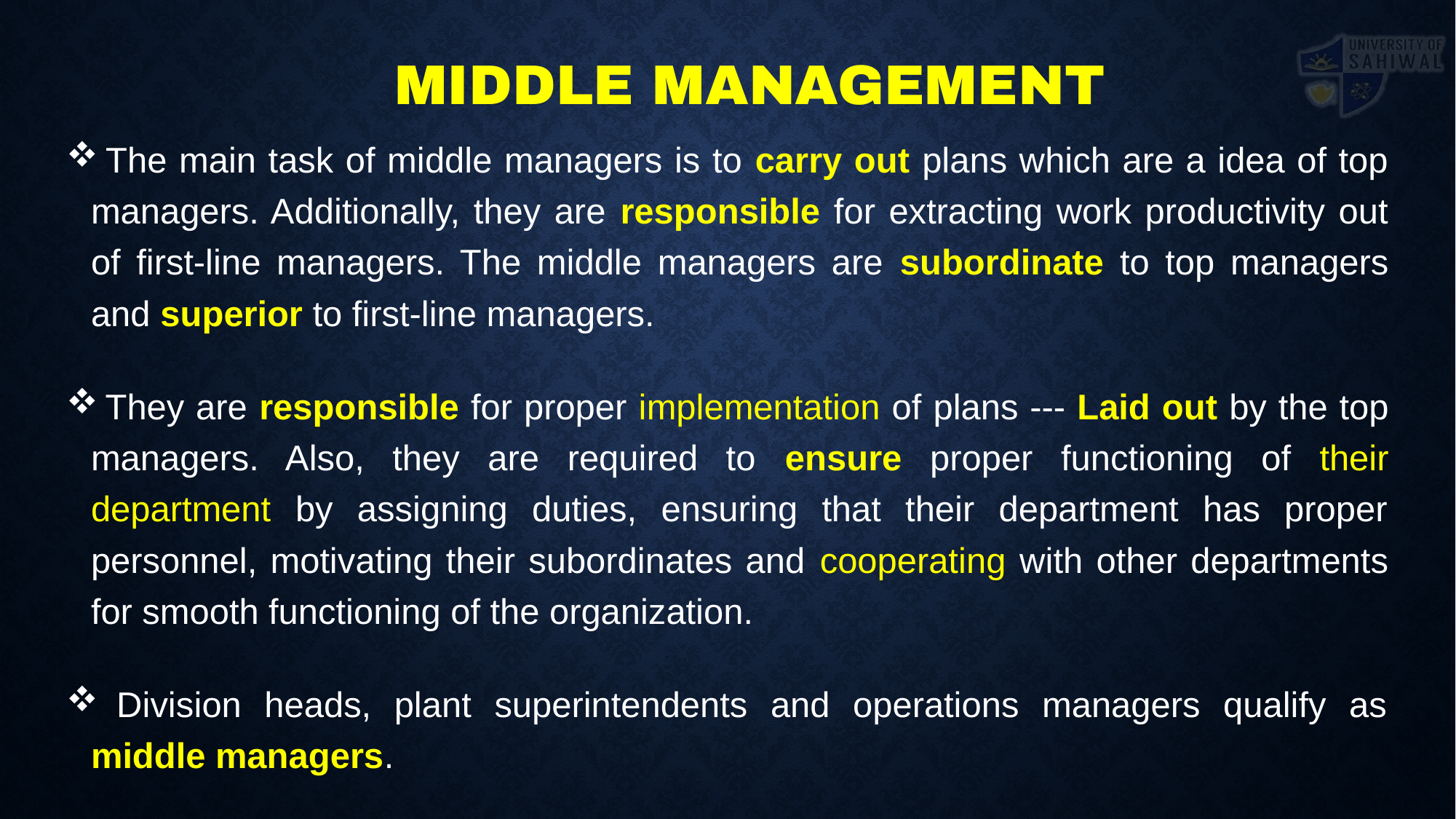

MIDDLE MANAGEMENT
 The main task of middle managers is to carry out plans which are a idea of top managers. Additionally, they are responsible for extracting work productivity out of first-line managers. The middle managers are subordinate to top managers and superior to first-line managers.

 They are responsible for proper implementation of plans --- Laid out by the top managers. Also, they are required to ensure proper functioning of their department by assigning duties, ensuring that their department has proper personnel, motivating their subordinates and cooperating with other departments for smooth functioning of the organization.

 Division heads, plant superintendents and operations managers qualify as middle managers.